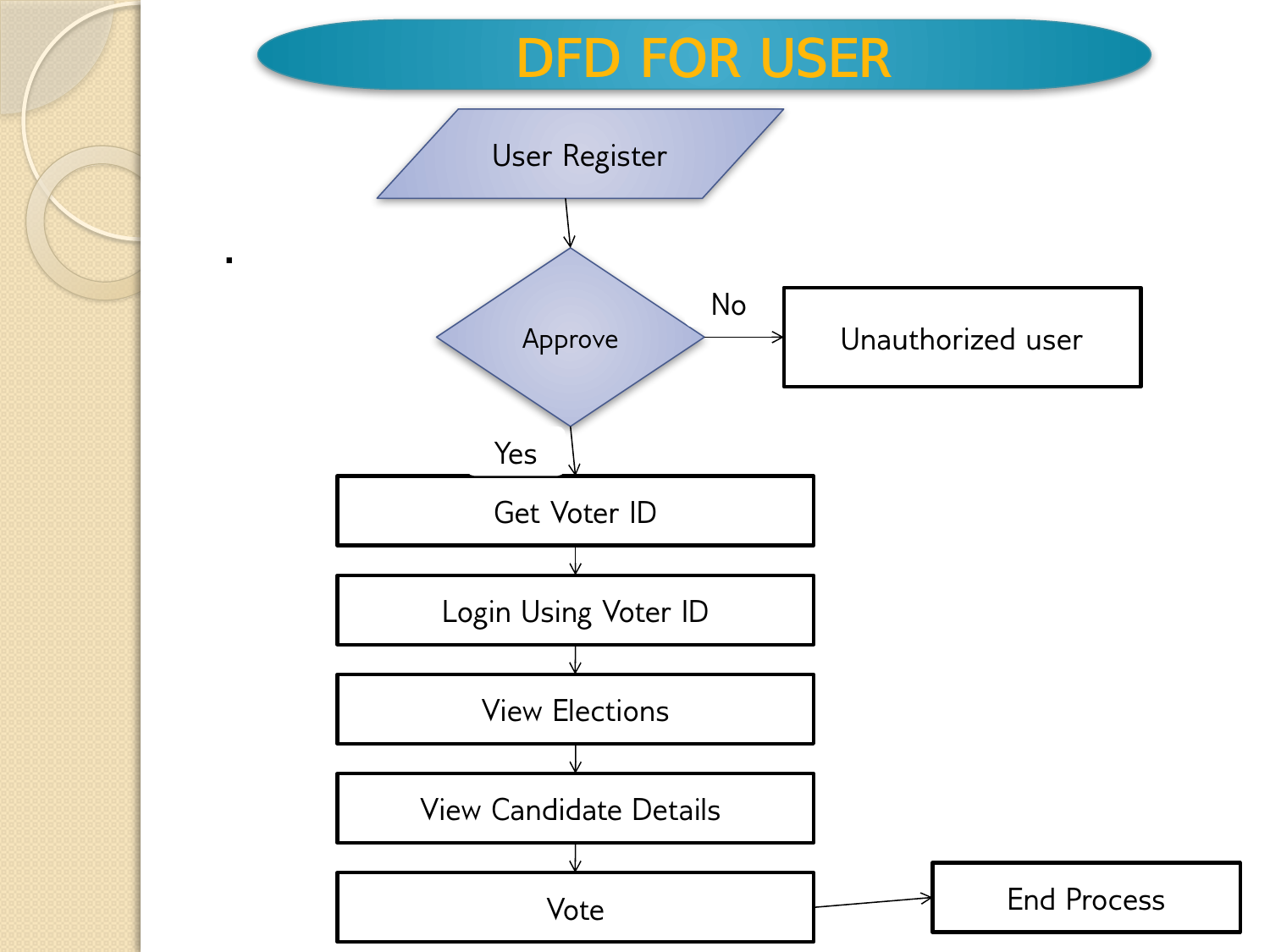

DFD FOR USER
User Register
.
Approve
No
Unauthorized user
Yes
Get Voter ID
Login Using Voter ID
View Elections
View Candidate Details
End Process
Vote